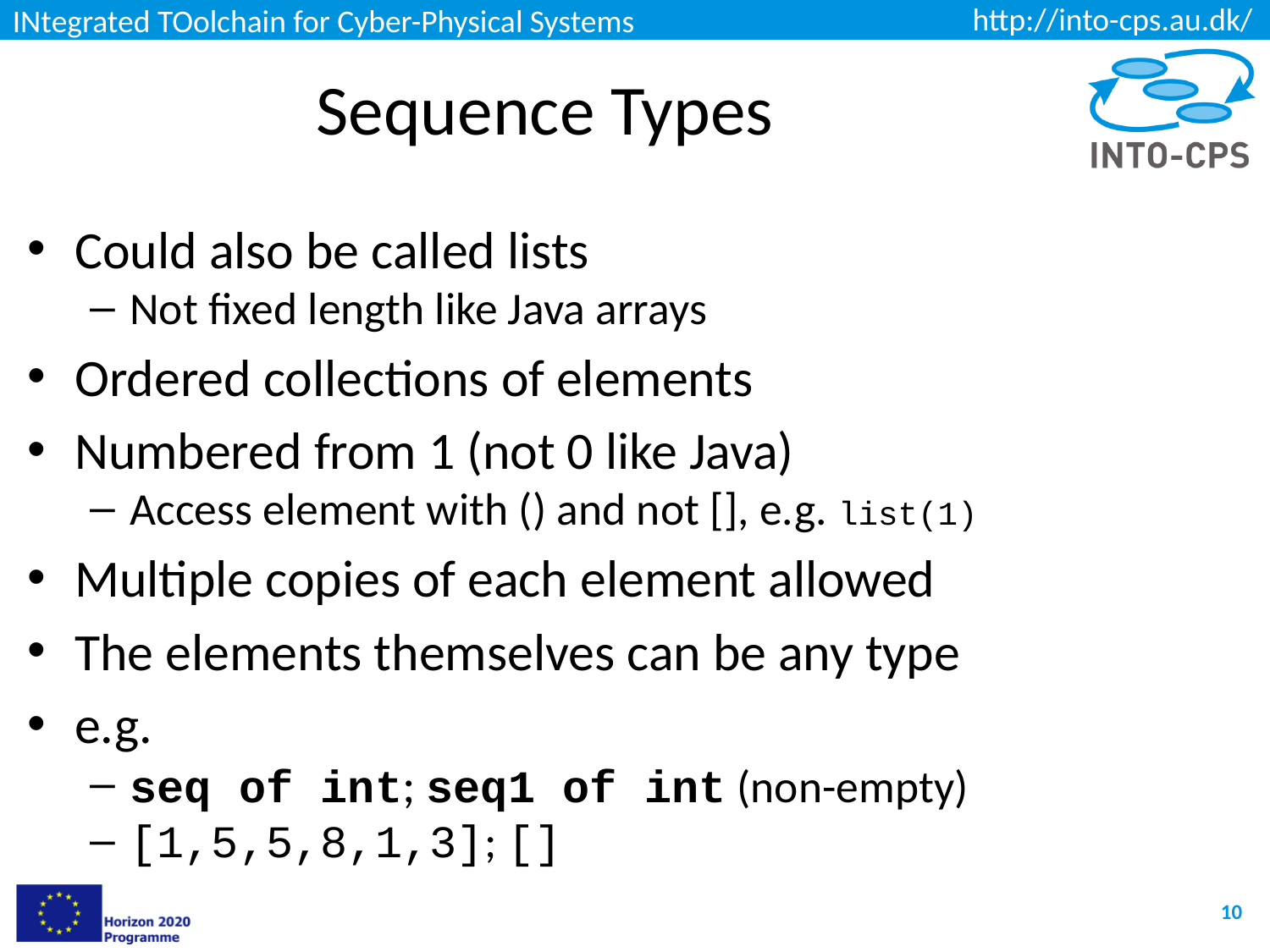

# Sequence Types
Could also be called lists
Not fixed length like Java arrays
Ordered collections of elements
Numbered from 1 (not 0 like Java)
Access element with () and not [], e.g. list(1)
Multiple copies of each element allowed
The elements themselves can be any type
e.g.
seq of int; seq1 of int (non-empty)
[1,5,5,8,1,3]; []
10